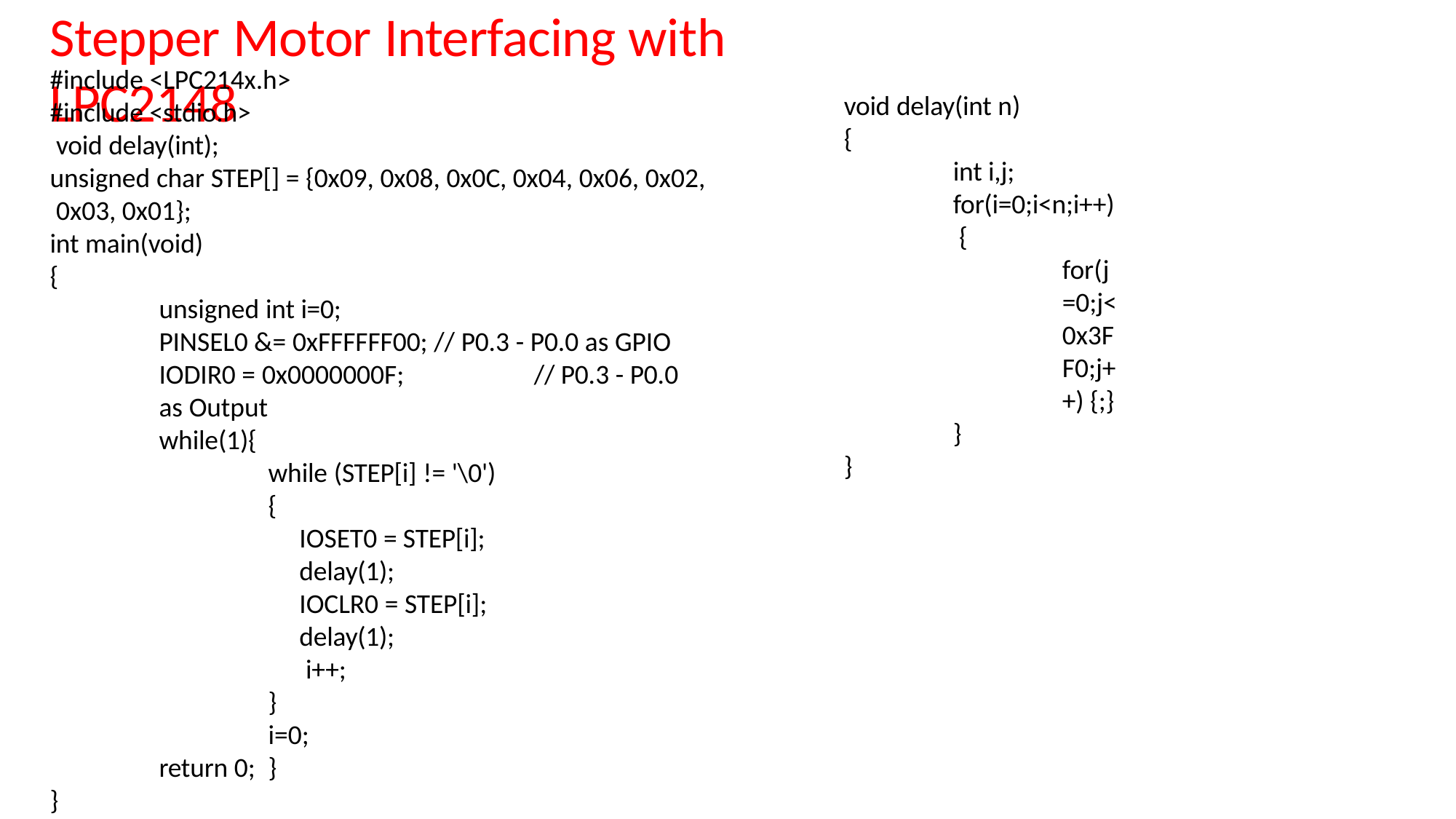

# Stepper Motor Interfacing with LPC2148
#include <LPC214x.h>
void delay(int n)
{
int i,j;  for(i=0;i<n;i++)
{
for(j=0;j<0x3FF0;j++) {;}
}
}
#include <stdio.h>  void delay(int);
unsigned char STEP[] = {0x09, 0x08, 0x0C, 0x04, 0x06, 0x02,  0x03, 0x01};
int main(void)
{
unsigned int i=0;
PINSEL0 &= 0xFFFFFF00; // P0.3 - P0.0 as GPIO  IODIR0 = 0x0000000F;	// P0.3 - P0.0 as Output
while(1){
while (STEP[i] != '\0')
{
IOSET0 = STEP[i];
delay(1);
IOCLR0 = STEP[i];
delay(1);
i++;
}  i=0;
}
return 0;
}